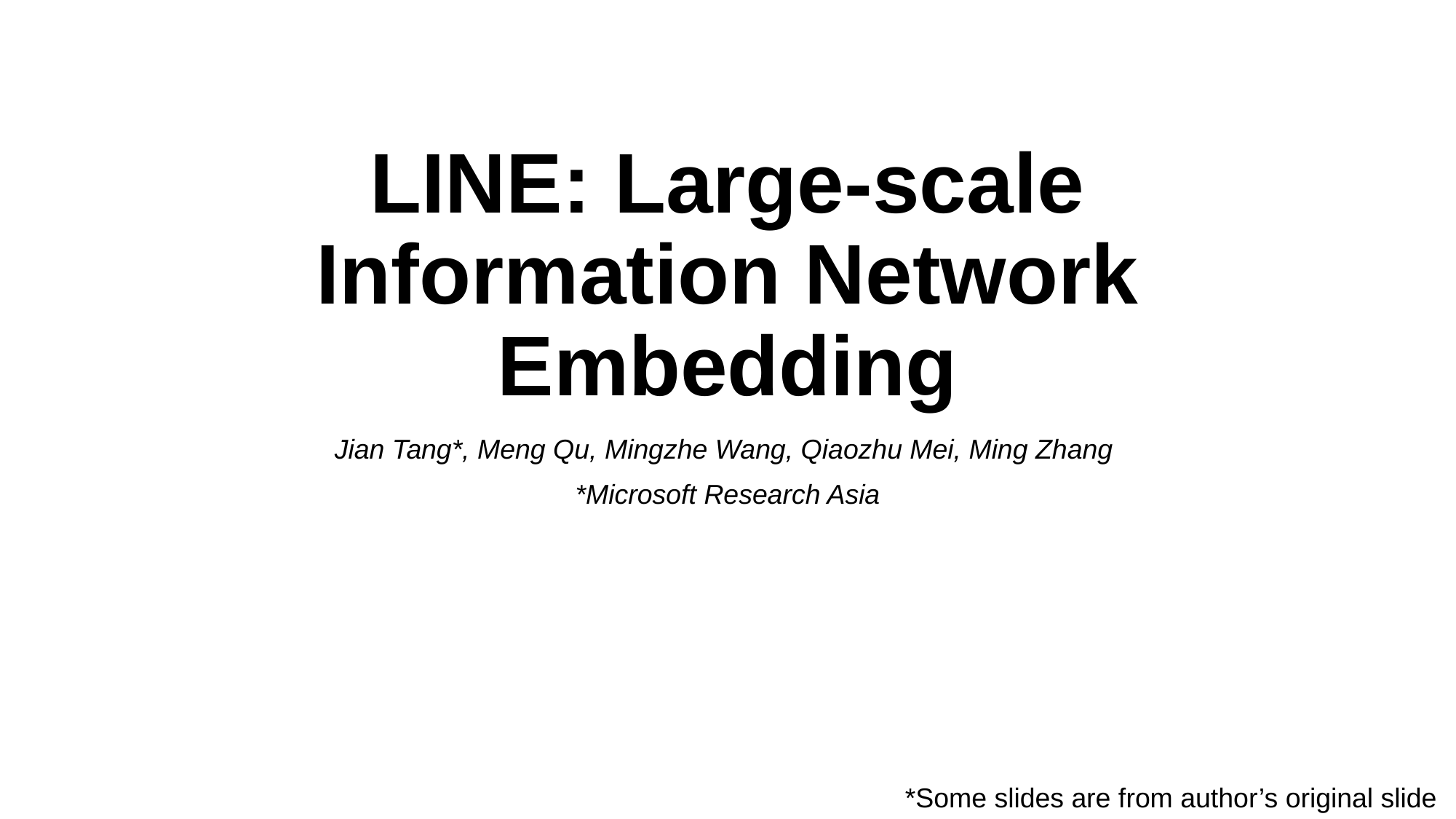

# LINE: Large-scale Information Network Embedding
Jian Tang*, Meng Qu, Mingzhe Wang, Qiaozhu Mei, Ming Zhang
*Microsoft Research Asia

*Some slides are from author’s original slide